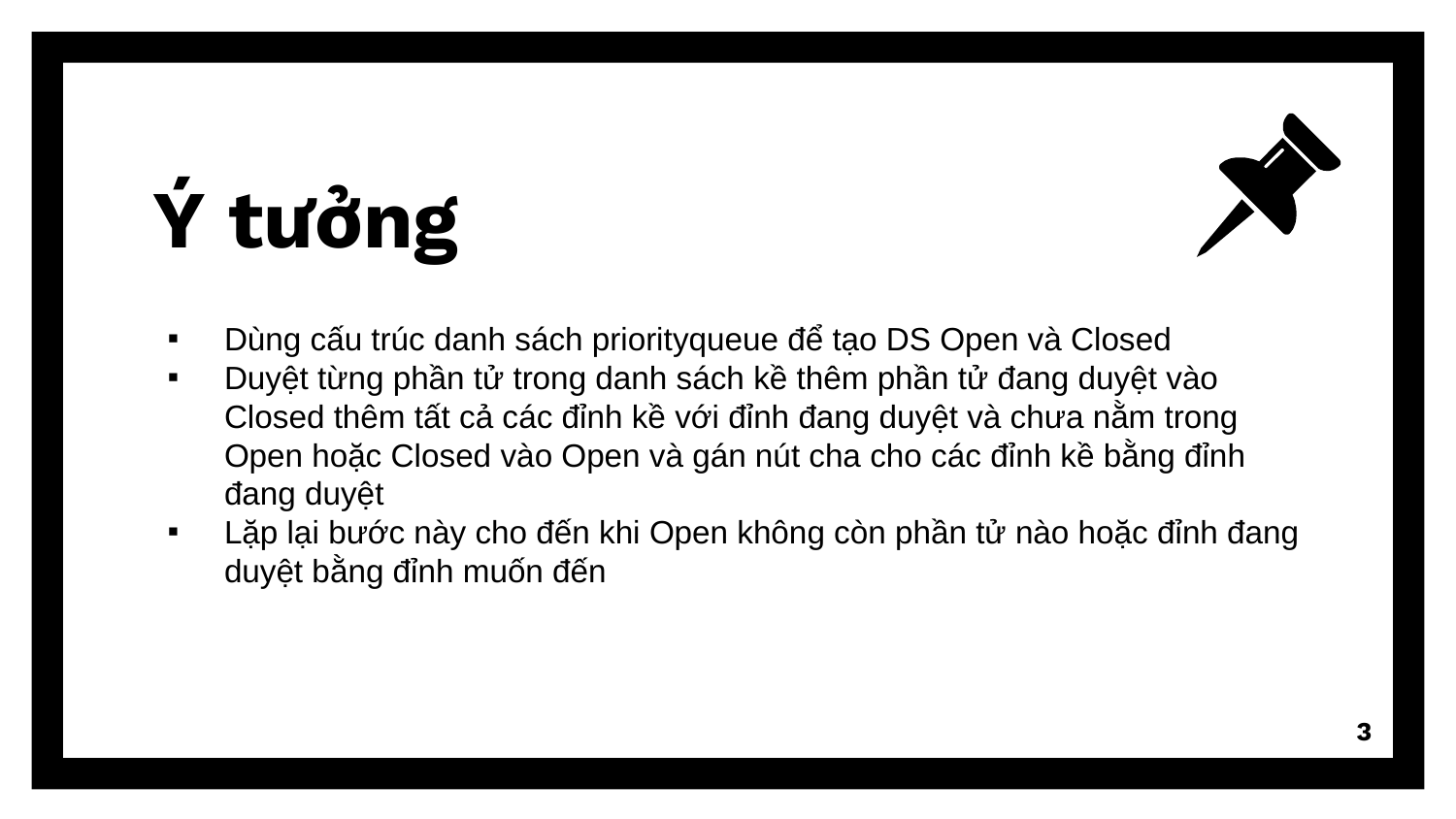

# Ý tưởng

Dùng cấu trúc danh sách priorityqueue để tạo DS Open và Closed
Duyệt từng phần tử trong danh sách kề thêm phần tử đang duyệt vào Closed thêm tất cả các đỉnh kề với đỉnh đang duyệt và chưa nằm trong Open hoặc Closed vào Open và gán nút cha cho các đỉnh kề bằng đỉnh đang duyệt
Lặp lại bước này cho đến khi Open không còn phần tử nào hoặc đỉnh đang duyệt bằng đỉnh muốn đến
3